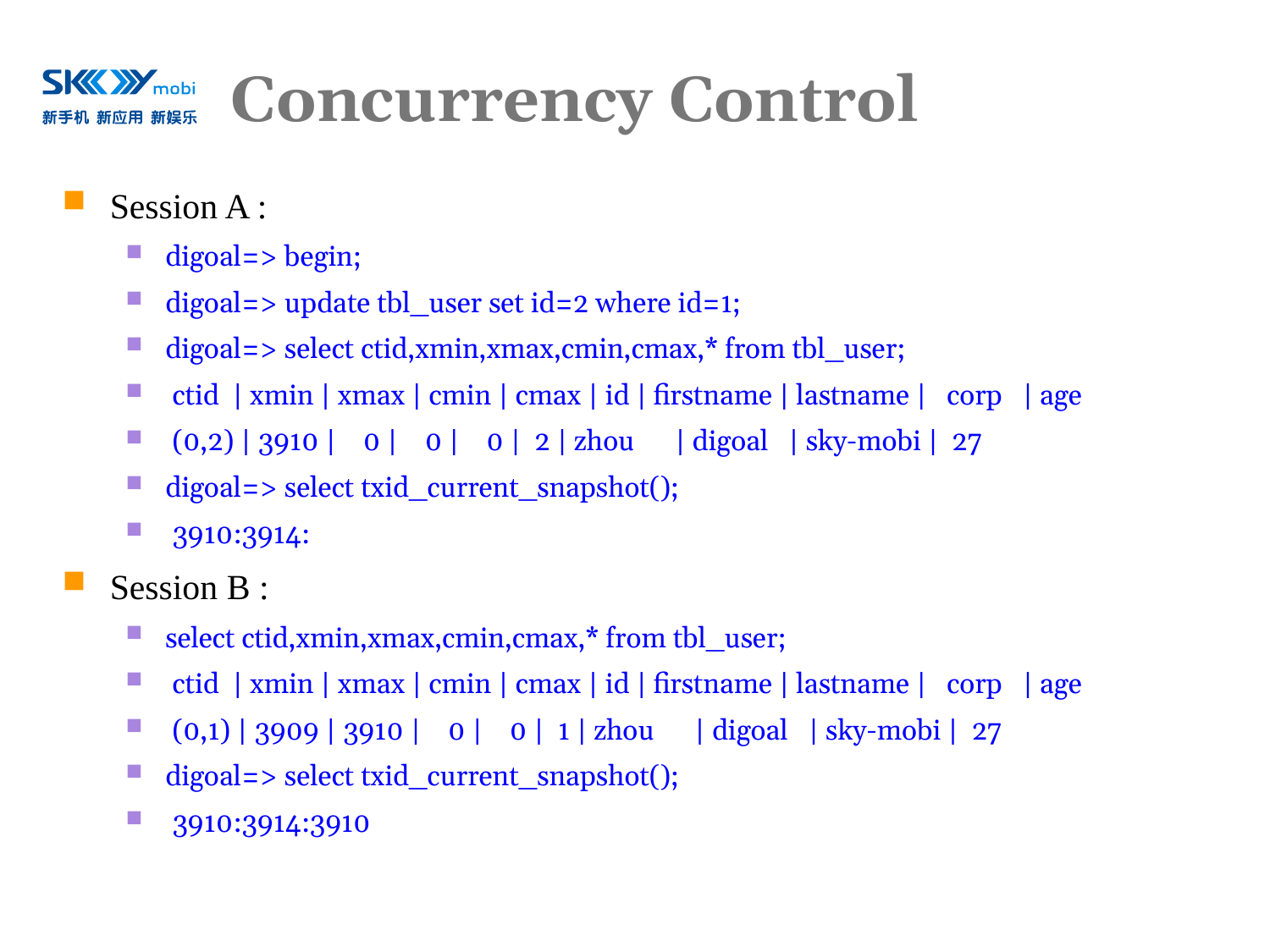

# Concurrency Control
Session A :
digoal=> begin;
digoal=> update tbl_user set id=2 where id=1;
digoal=> select ctid,xmin,xmax,cmin,cmax,* from tbl_user;
 ctid  | xmin | xmax | cmin | cmax | id | firstname | lastname |   corp   | age
 (0,2) | 3910 |    0 |    0 |    0 |  2 | zhou      | digoal   | sky-mobi |  27
digoal=> select txid_current_snapshot();
 3910:3914:
Session B :
select ctid,xmin,xmax,cmin,cmax,* from tbl_user;
 ctid  | xmin | xmax | cmin | cmax | id | firstname | lastname |   corp   | age
 (0,1) | 3909 | 3910 |    0 |    0 |  1 | zhou      | digoal   | sky-mobi |  27
digoal=> select txid_current_snapshot();
 3910:3914:3910